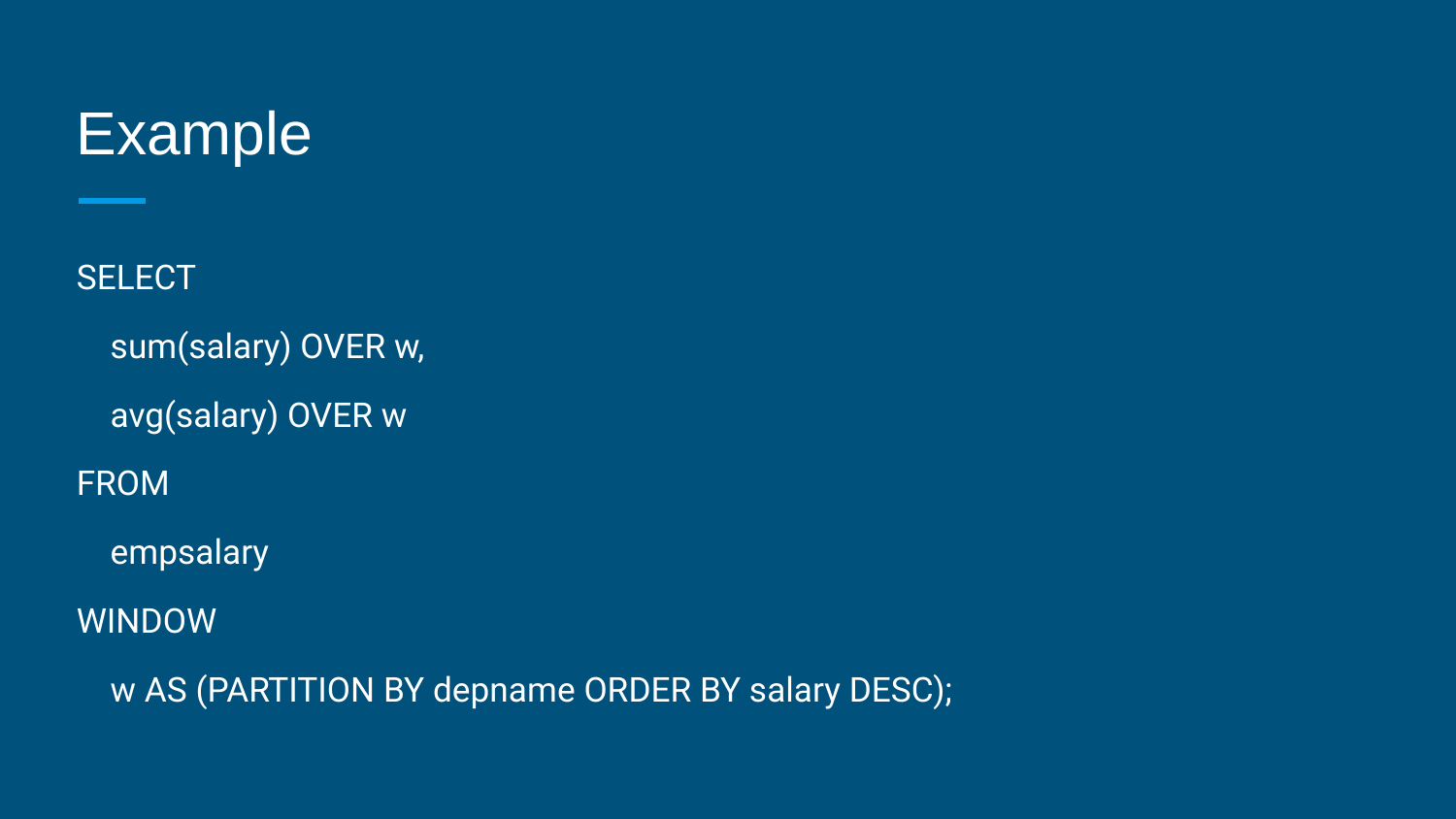

# Example
SELECT
    sum(salary) OVER w,
    avg(salary) OVER w
FROM
    empsalary
WINDOW
    w AS (PARTITION BY depname ORDER BY salary DESC);